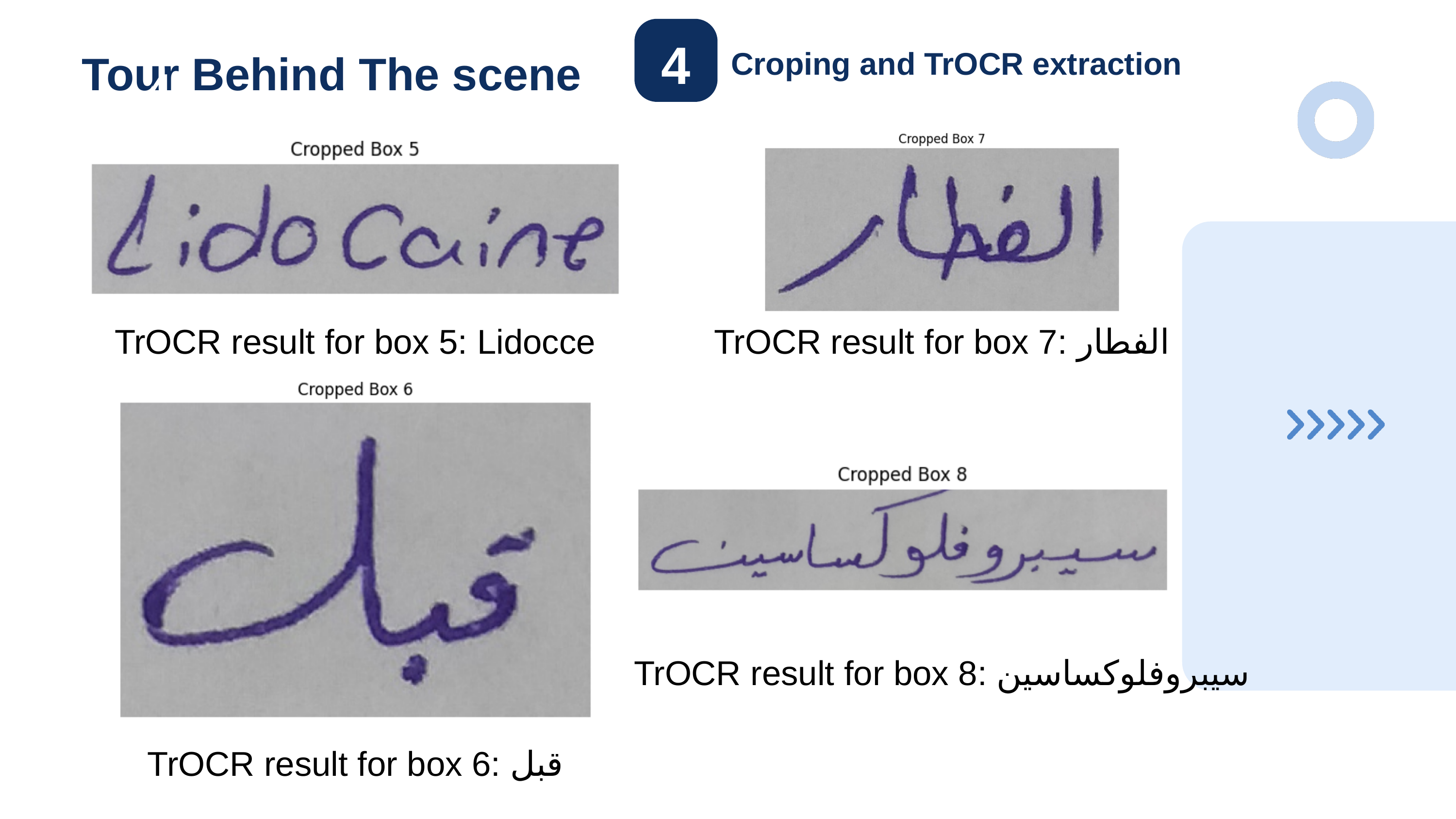

4
Croping and TrOCR extraction

Tour Behind The scene
4

TrOCR result for box 5: Lidocce
TrOCR result for box 7: الفطار

TrOCR result for box 8: سيبروفلوكساسين
TrOCR result for box 6: قبل